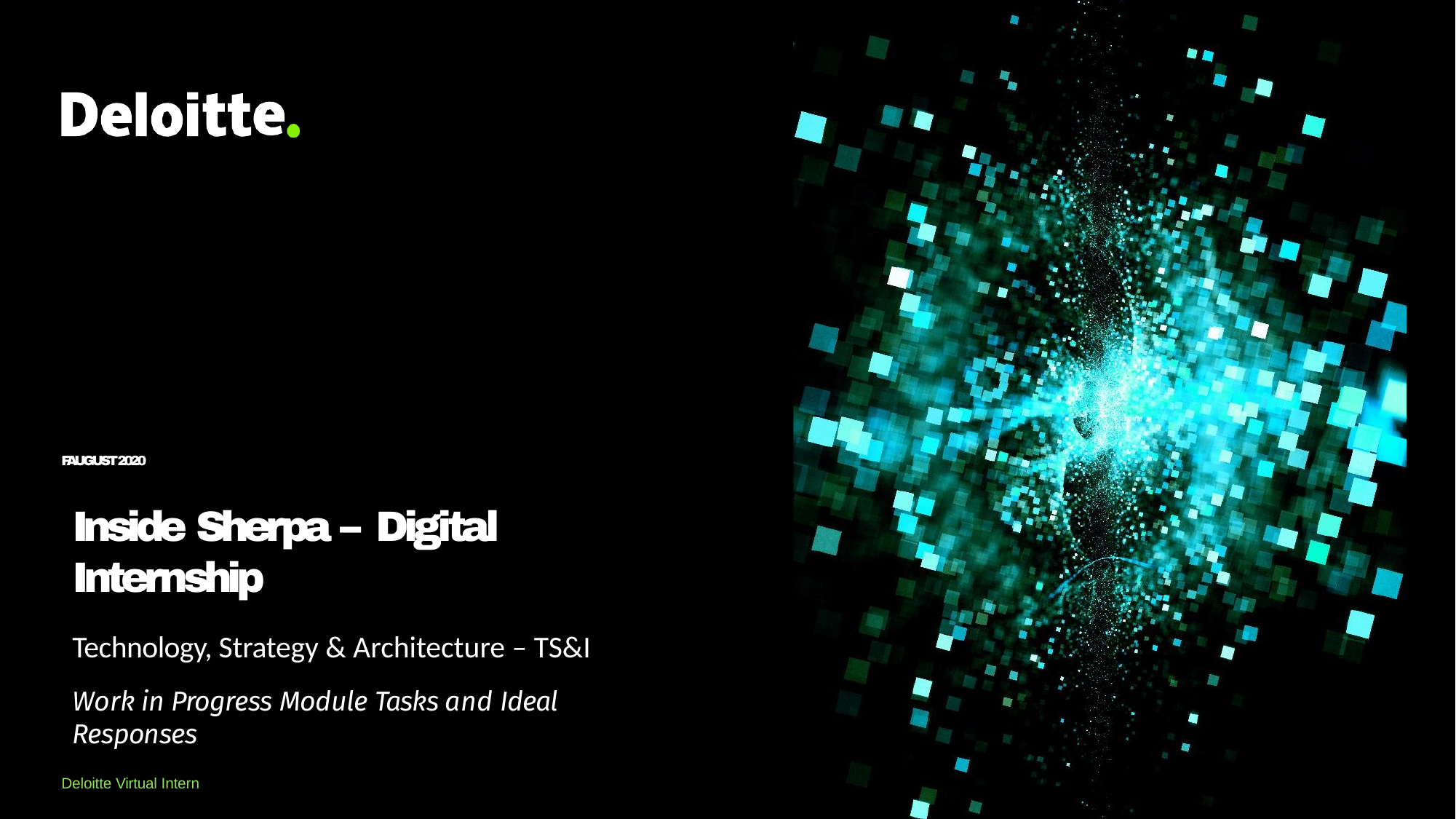

FAUGUST 2020
Inside Sherpa – Digital Internship
Technology, Strategy & Architecture – TS&I
Work in Progress Module Tasks and Ideal Responses
Deloitte Virtual Intern